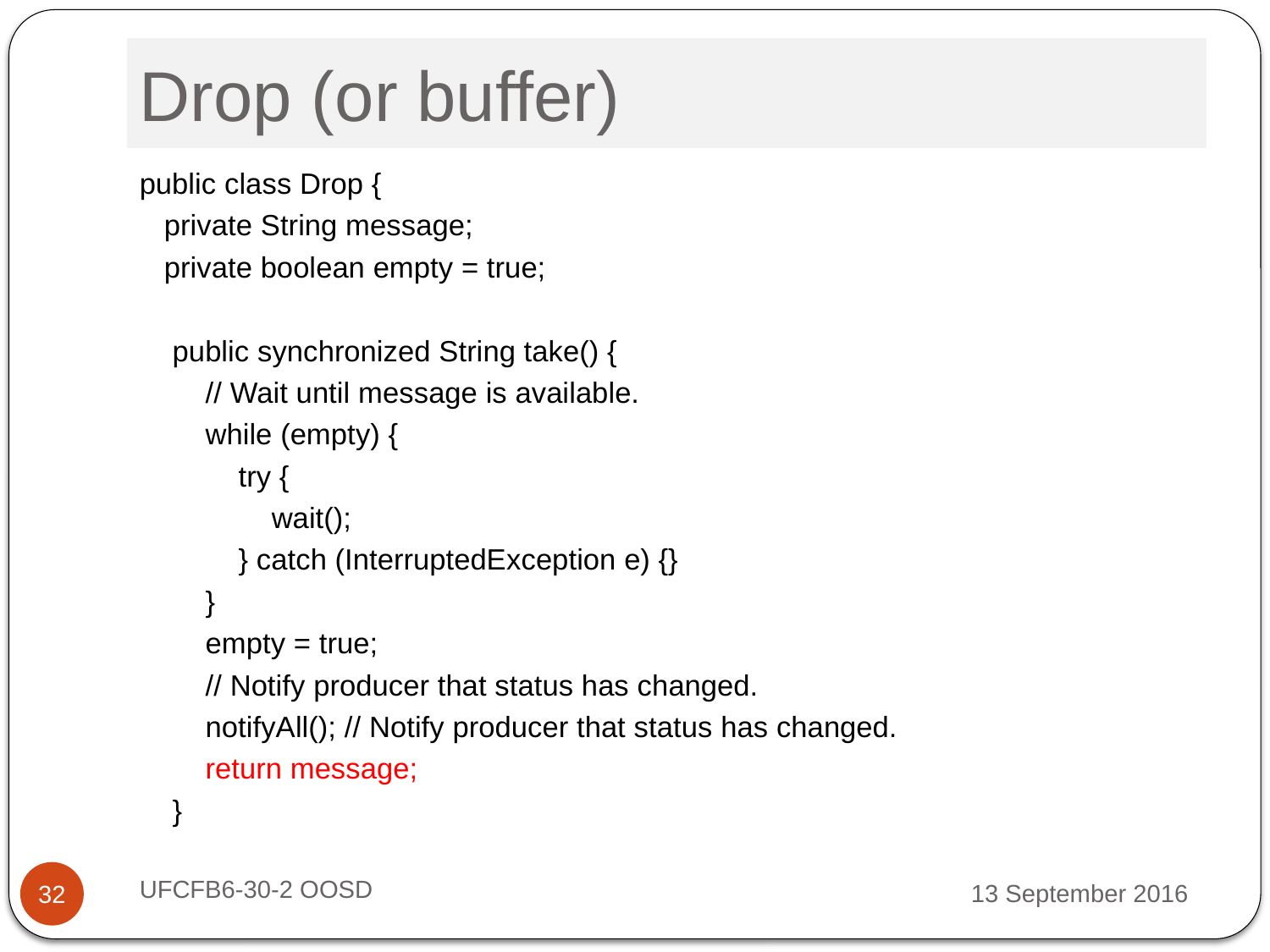

# Drop (or buffer)
public class Drop {
   private String message;
   private boolean empty = true;

    public synchronized String take() {
        // Wait until message is available.
        while (empty) {
            try {
                wait();
            } catch (InterruptedException e) {}
        }
        empty = true;
        // Notify producer that status has changed.
        notifyAll(); // Notify producer that status has changed.
        return message;
    }

UFCFB6-30-2 OOSD
13 September 2016
32